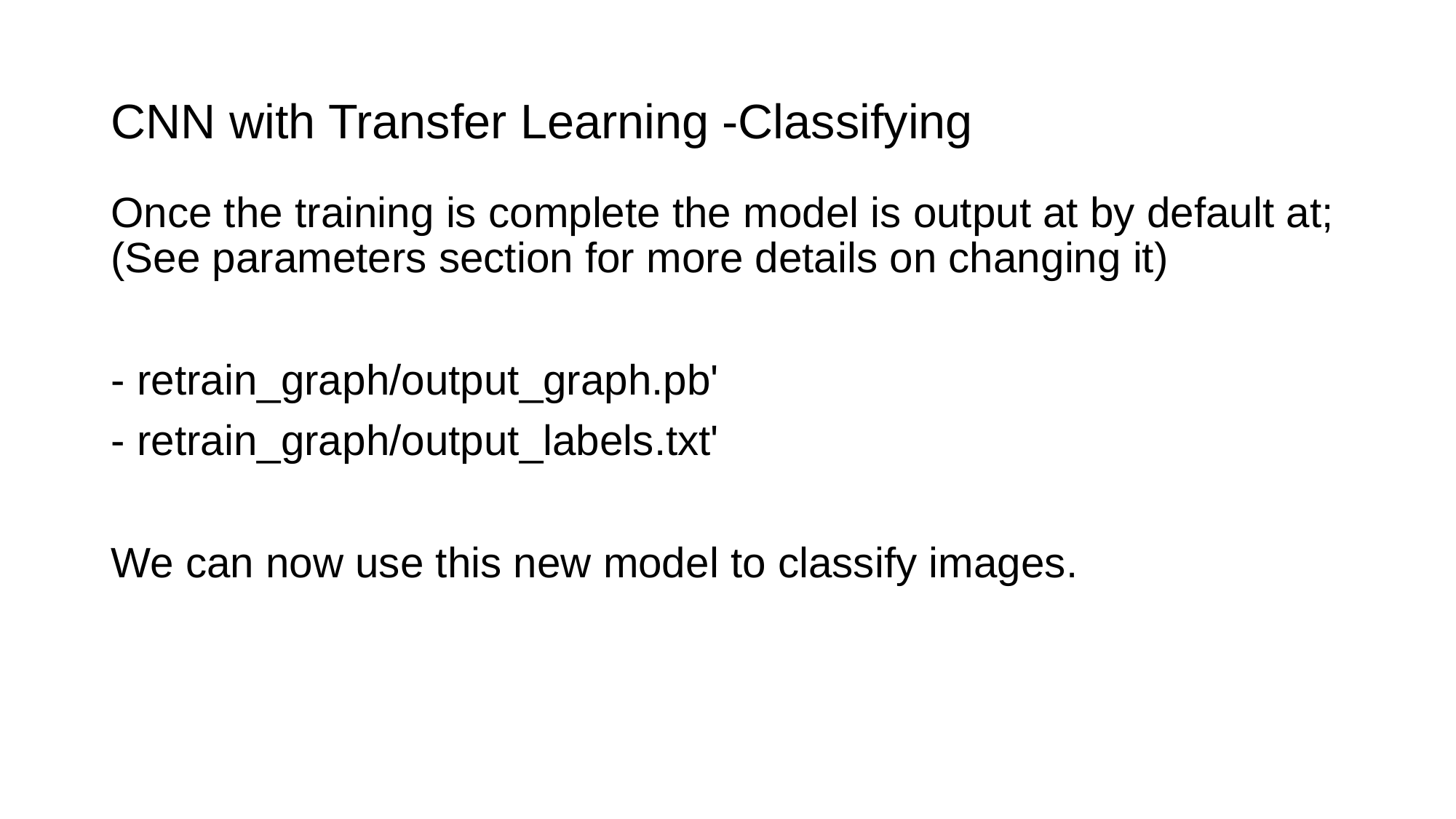

# CNN with Transfer Learning -Classifying
Once the training is complete the model is output at by default at; (See parameters section for more details on changing it)

- retrain_graph/output_graph.pb'
- retrain_graph/output_labels.txt'

We can now use this new model to classify images.